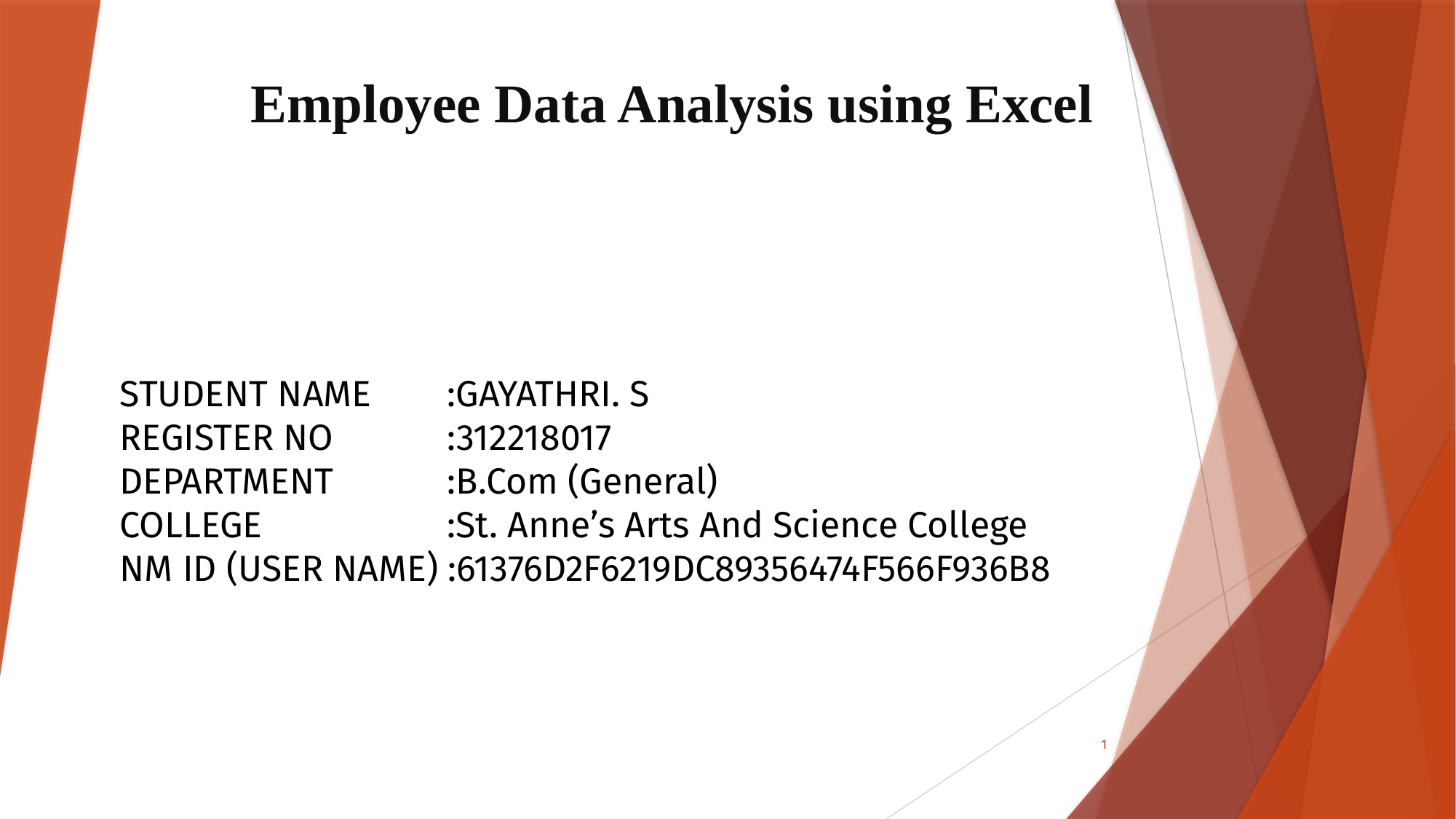

# Employee Data Analysis using Excel
STUDENT NAME	:GAYATHRI. S
REGISTER NO		:312218017
DEPARTMENT		:B.Com (General)
COLLEGE		:St. Anne’s Arts And Science College
NM ID (USER NAME) :61376D2F6219DC89356474F566F936B8
1